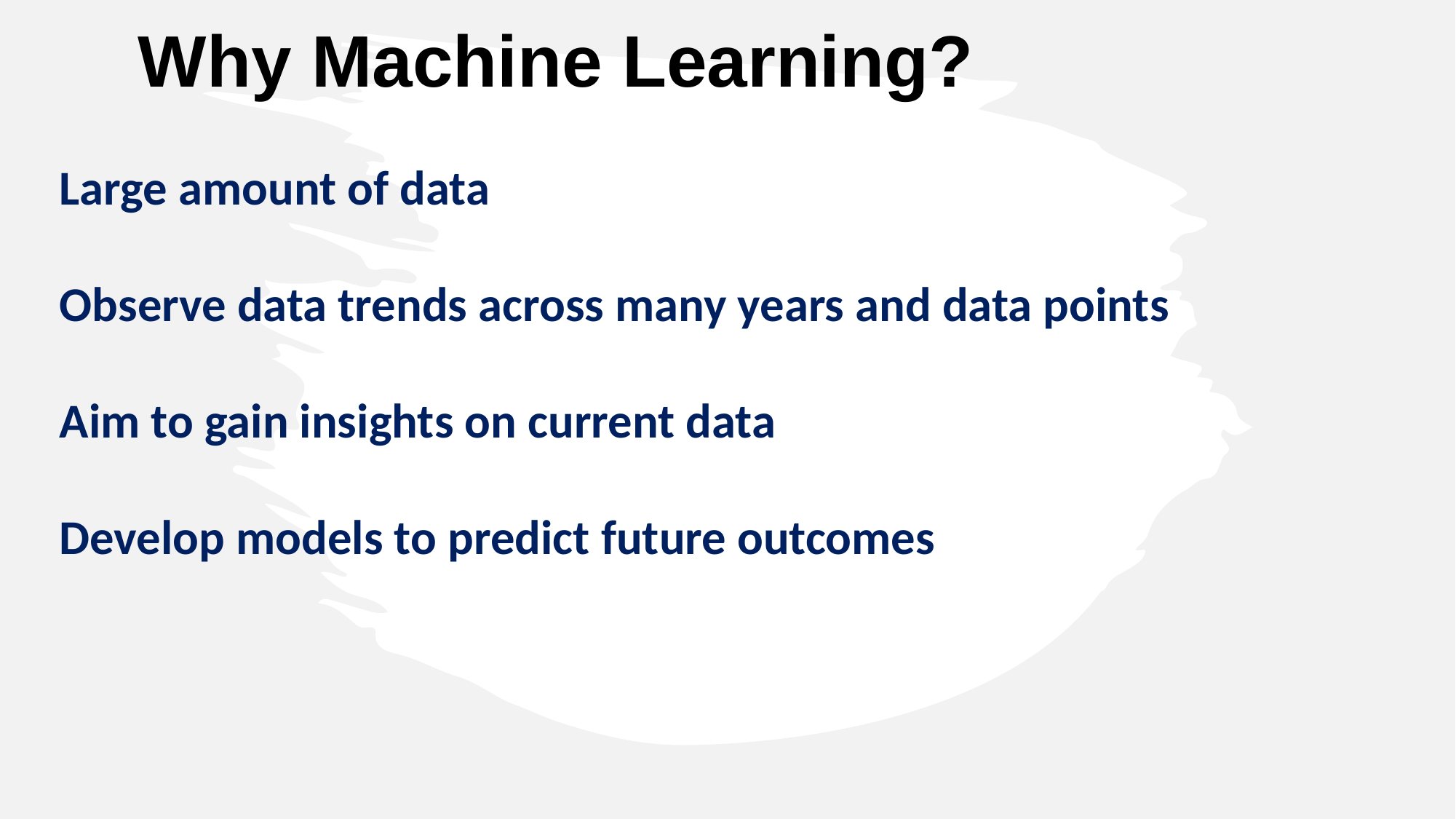

Why Machine Learning?
Large amount of data

Observe data trends across many years and data points

Aim to gain insights on current data

Develop models to predict future outcomes